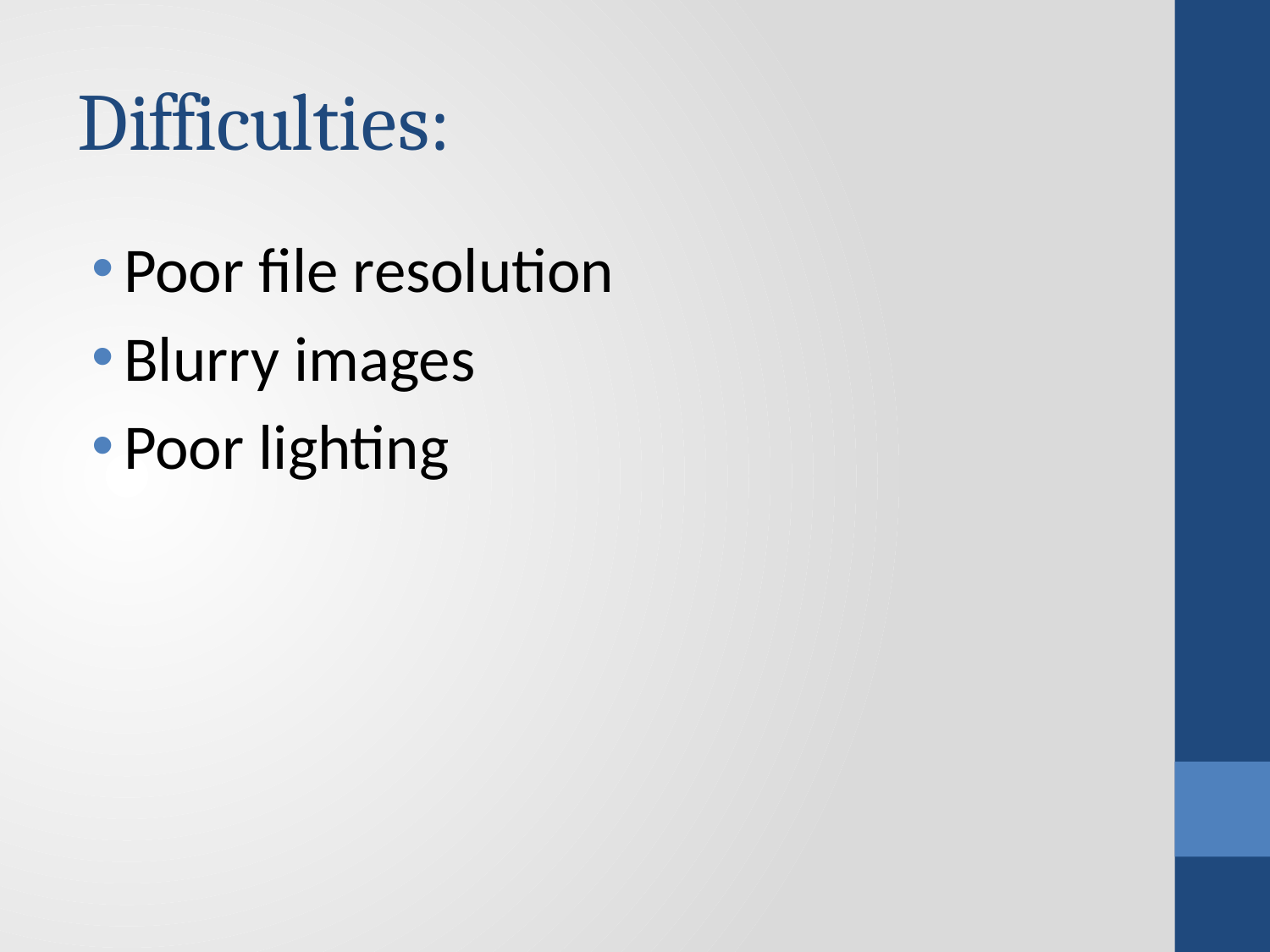

# Difficulties:
Poor file resolution
Blurry images
Poor lighting